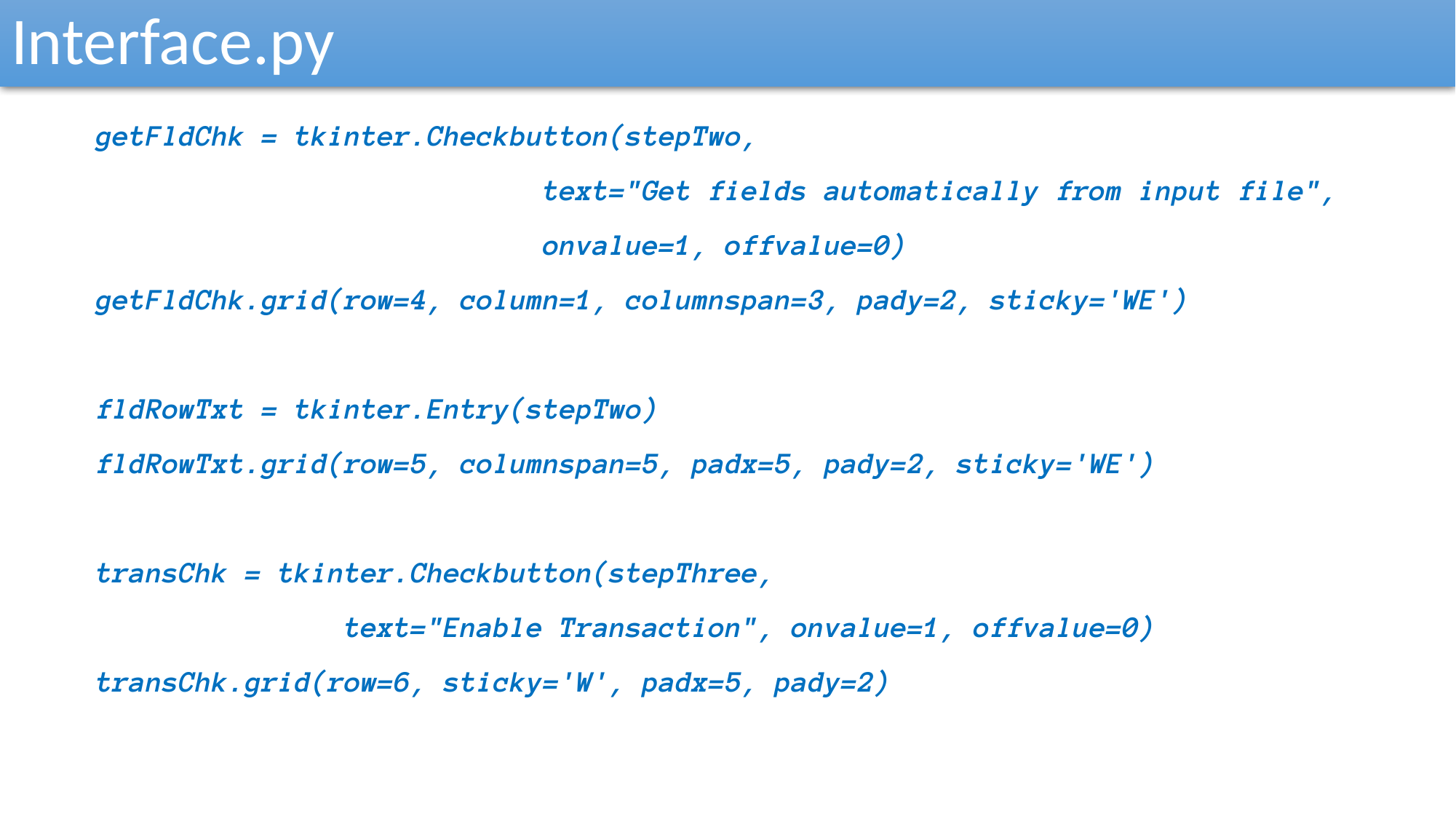

Interface.py
getFldChk = tkinter.Checkbutton(stepTwo,
                           text="Get fields automatically from input file",
                           onvalue=1, offvalue=0)
getFldChk.grid(row=4, column=1, columnspan=3, pady=2, sticky='WE')

fldRowTxt = tkinter.Entry(stepTwo)
fldRowTxt.grid(row=5, columnspan=5, padx=5, pady=2, sticky='WE')

transChk = tkinter.Checkbutton(stepThree,
               text="Enable Transaction", onvalue=1, offvalue=0)
transChk.grid(row=6, sticky='W', padx=5, pady=2)